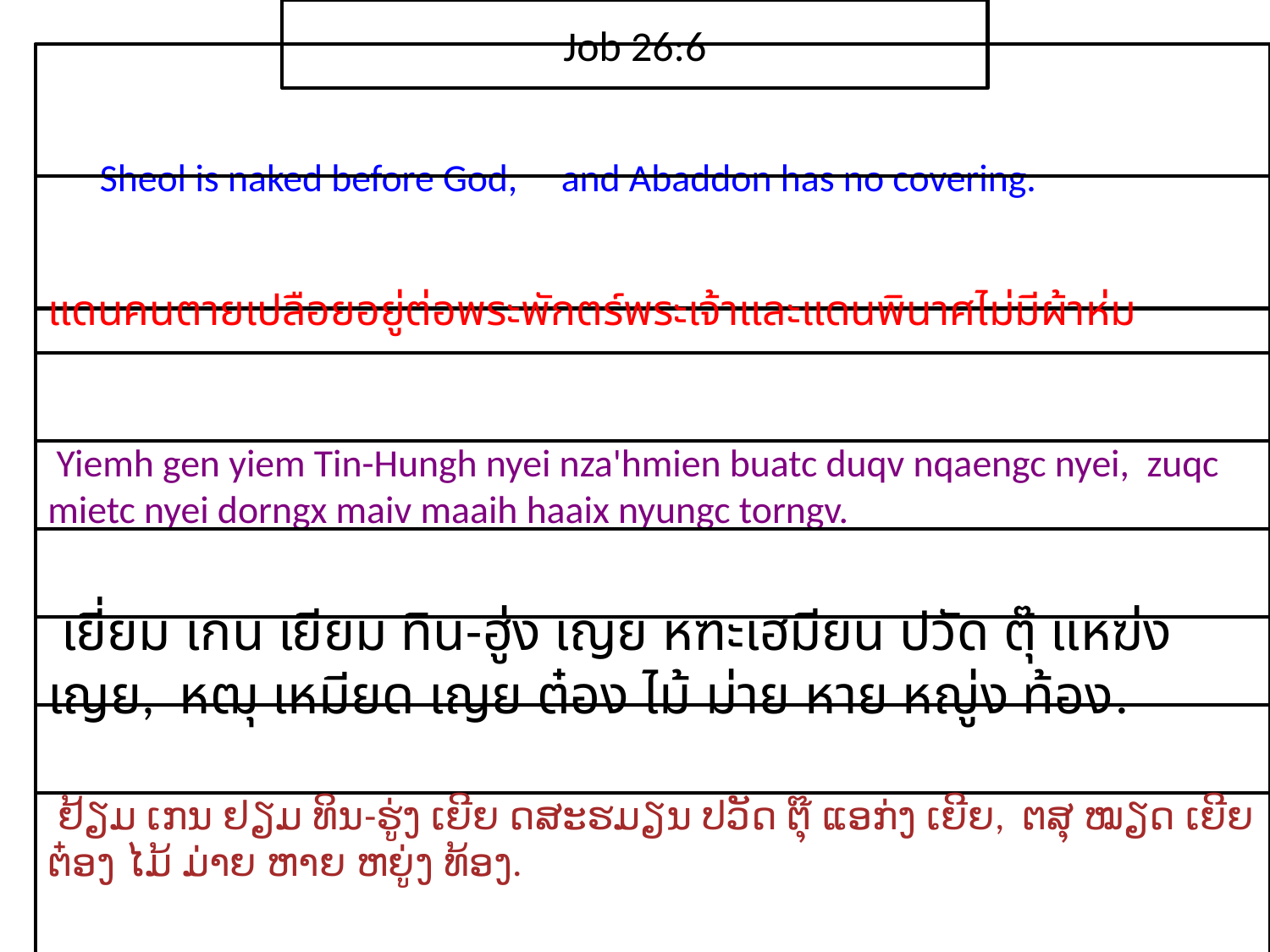

Job 26:6
      Sheol is naked before God,     and Abaddon has no covering.
แดน​คน​ตาย​เปลือย​อยู่​ต่อ​พระ​พักตร์​พระ​เจ้าและ​แดน​พินาศ​ไม่​มี​ผ้า​ห่ม
 Yiemh gen yiem Tin-Hungh nyei nza'hmien buatc duqv nqaengc nyei,  zuqc mietc nyei dorngx maiv maaih haaix nyungc torngv.
 เยี่ยม เกน เยียม ทิน-ฮู่ง เญย หฑะเฮมียน ปวัด ตุ๊ แหฆ่ง เญย,  หฒุ เหมียด เญย ต๋อง ไม้ ม่าย หาย หญู่ง ท้อง.
 ຢ້ຽມ ເກນ ຢຽມ ທິນ-ຮູ່ງ ເຍີຍ ດສະຮມຽນ ປວັດ ຕຸ໊ ແອກ່ງ ເຍີຍ,  ຕສຸ ໝຽດ ເຍີຍ ຕ໋ອງ ໄມ້ ມ່າຍ ຫາຍ ຫຍູ່ງ ທ້ອງ.